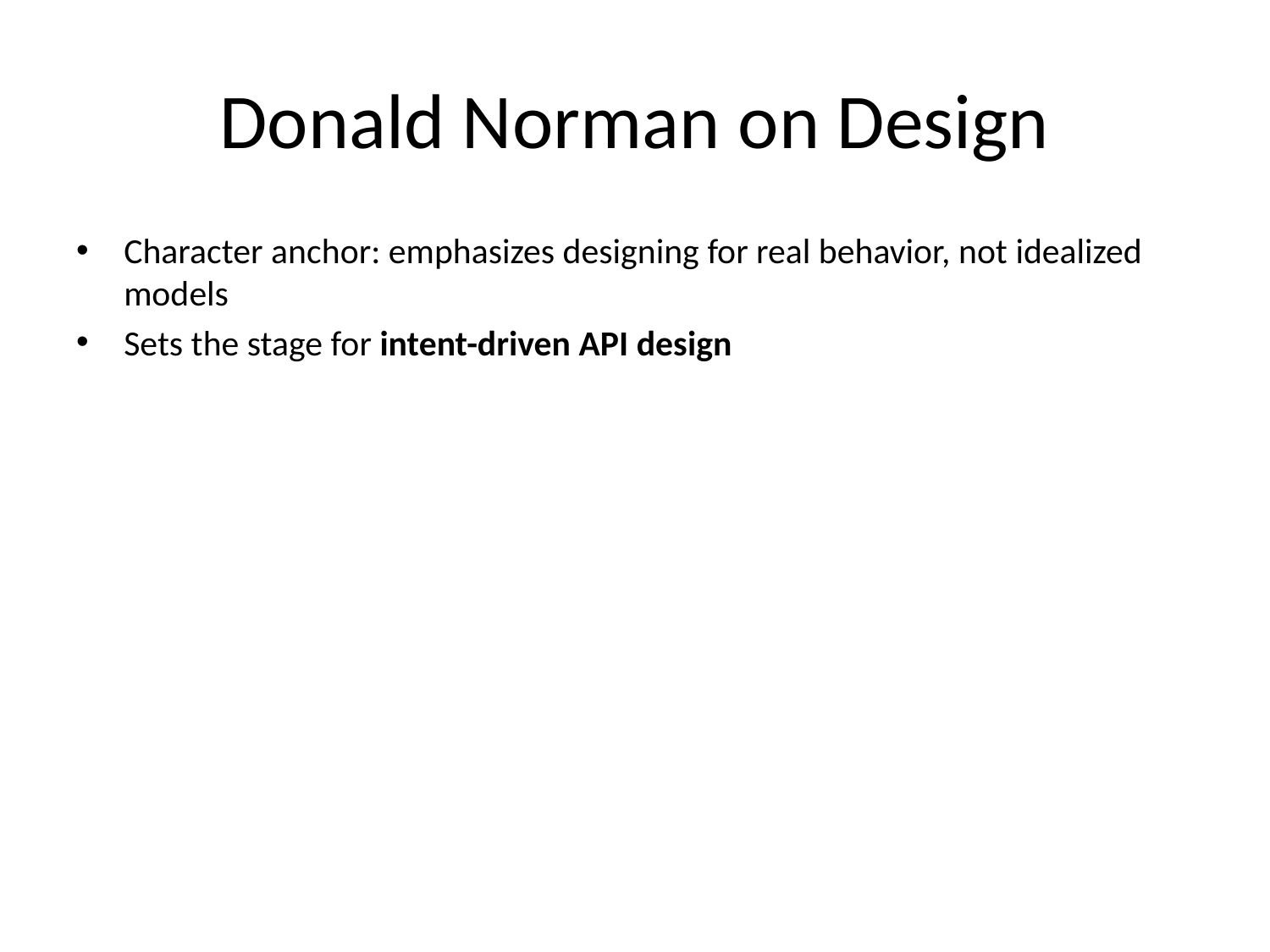

# Donald Norman on Design
Character anchor: emphasizes designing for real behavior, not idealized models
Sets the stage for intent-driven API design